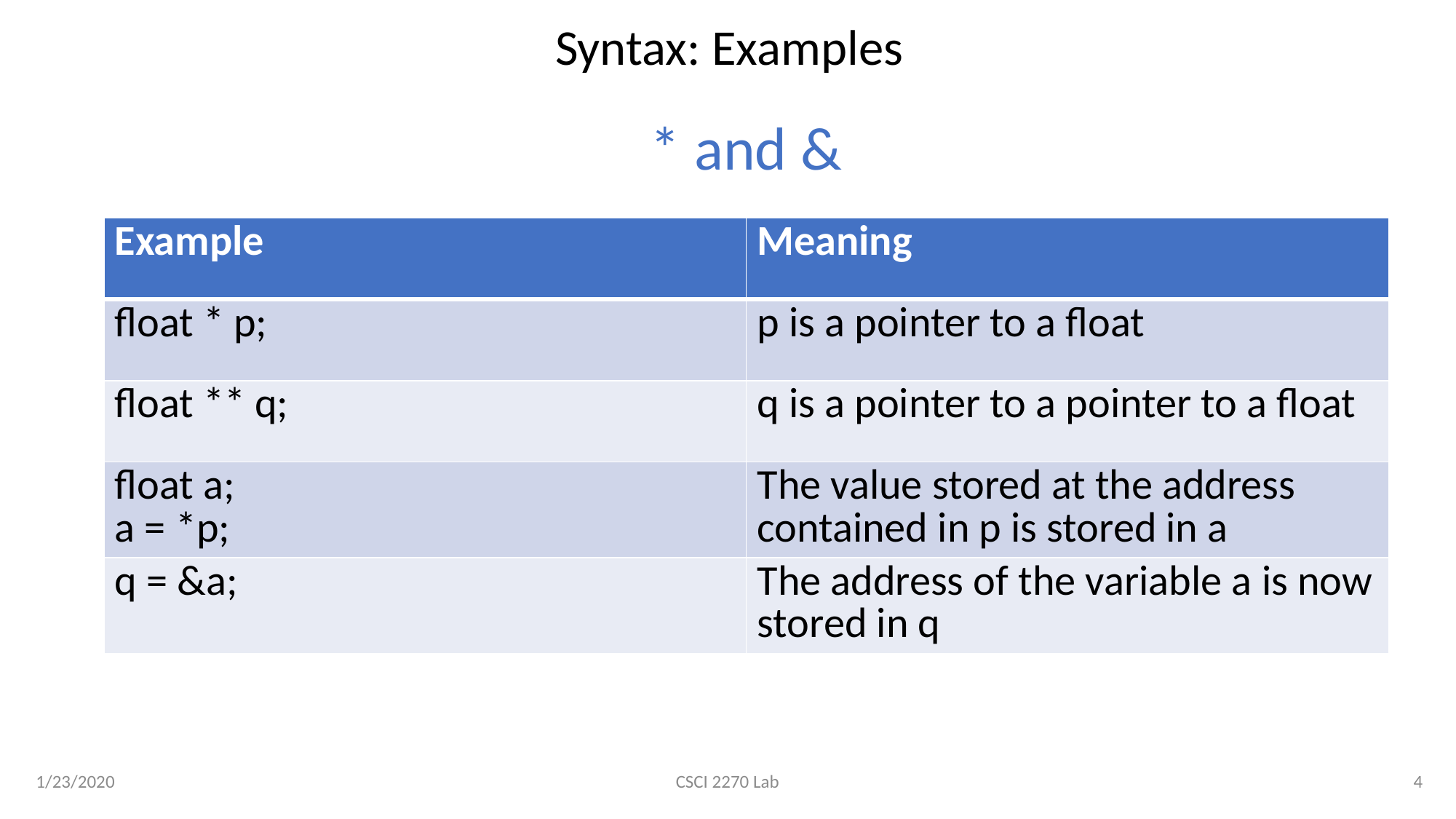

# Syntax: Examples
* and &
| Example | Meaning |
| --- | --- |
| float \* p; | p is a pointer to a float |
| float \*\* q; | q is a pointer to a pointer to a float |
| float a; a = \*p; | The value stored at the address contained in p is stored in a |
| q = &a; | The address of the variable a is now stored in q |
1/23/2020
4
CSCI 2270 Lab